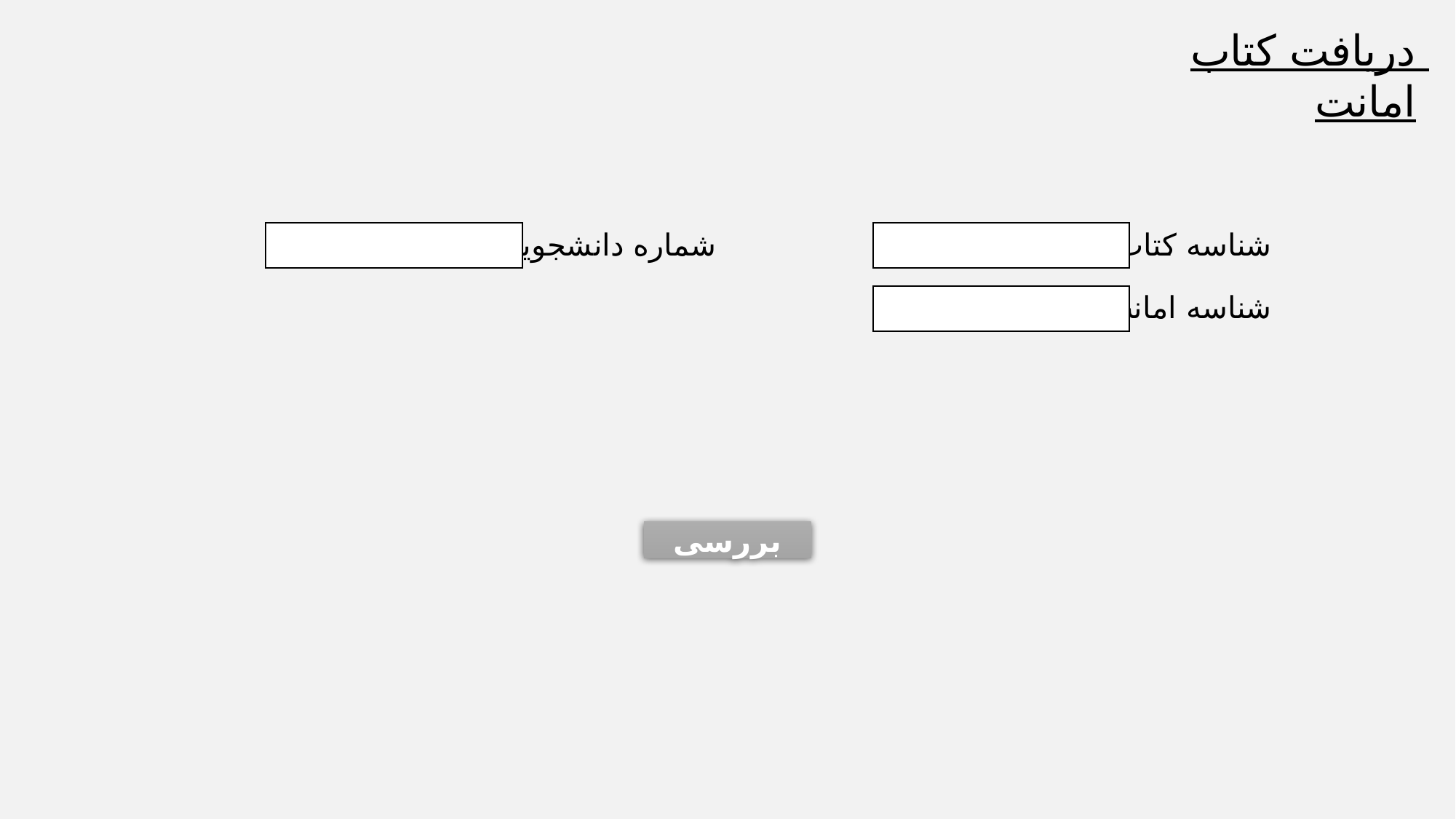

دریافت کتاب امانت
|  | شماره دانشجویی: |  | شناسه کتاب: |
| --- | --- | --- | --- |
|  |  |  | شناسه امانت: |
|  |  |  |  |

بررسی